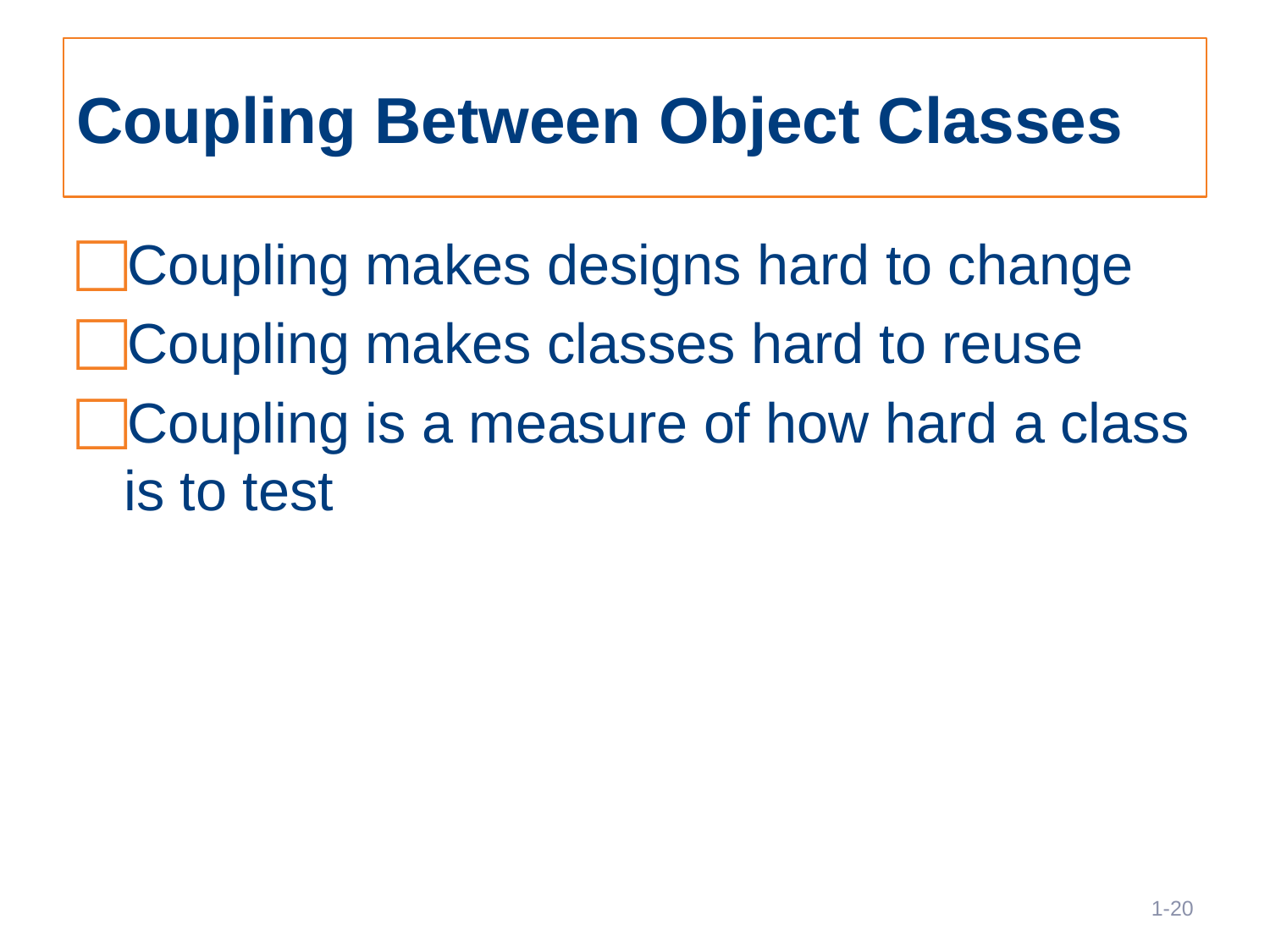

# Coupling Between Object Classes
Coupling makes designs hard to change
Coupling makes classes hard to reuse
Coupling is a measure of how hard a class is to test

20